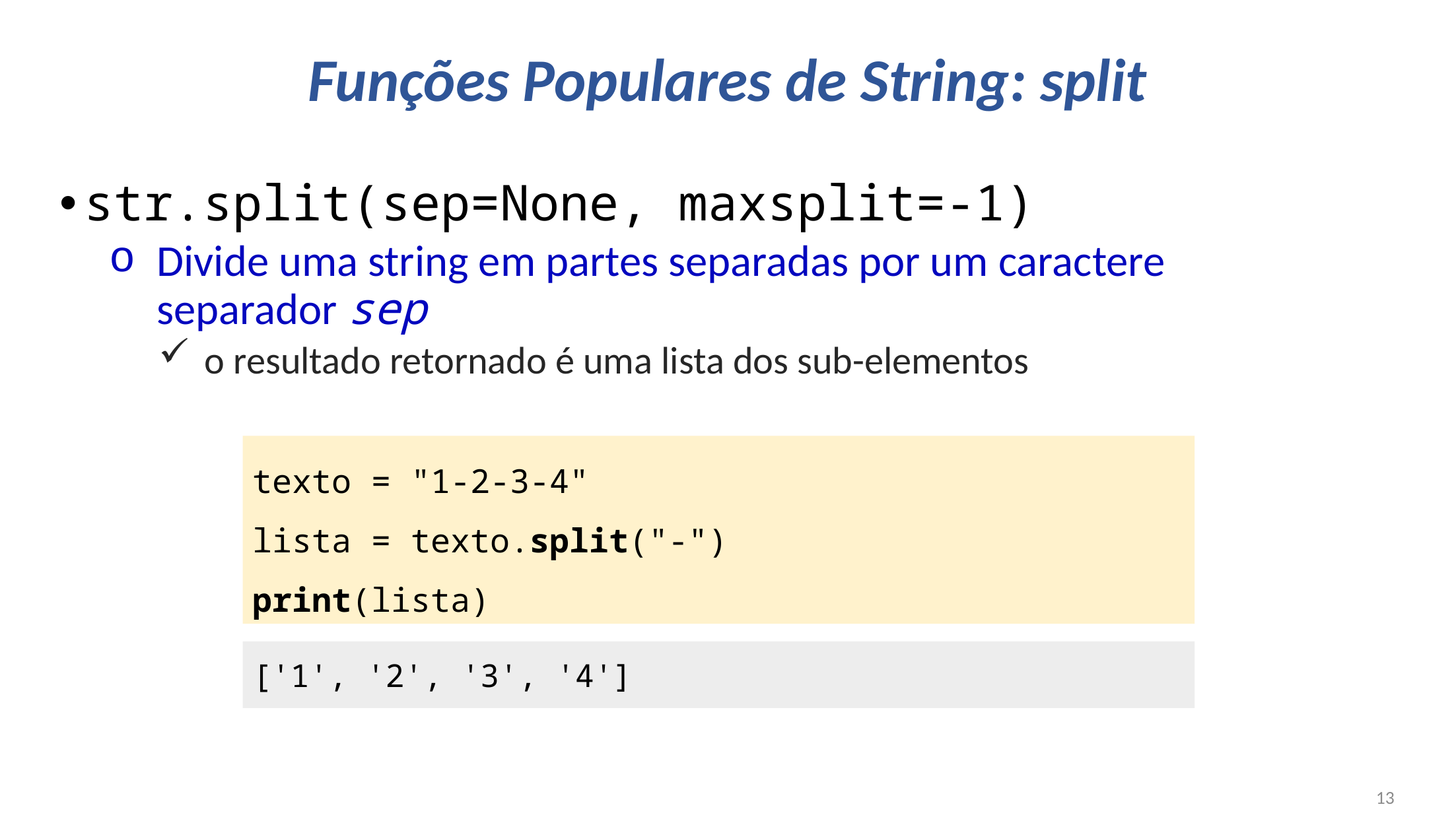

# Funções Populares de String: split
str.split(sep=None, maxsplit=-1)
Divide uma string em partes separadas por um caractere separador sep
o resultado retornado é uma lista dos sub-elementos
texto = "1-2-3-4"
lista = texto.split("-")
print(lista)
['1', '2', '3', '4']
13